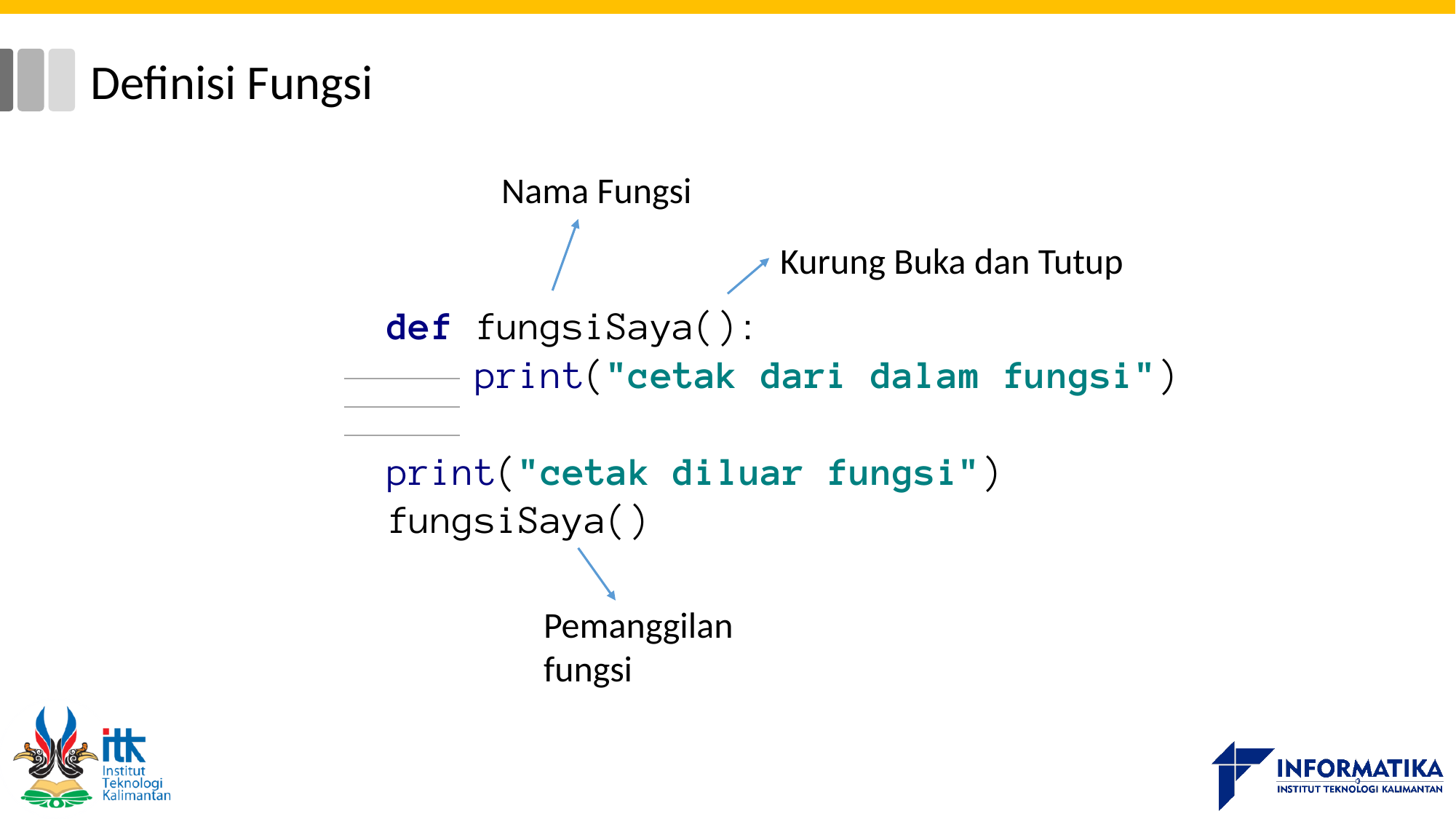

# Definisi Fungsi
Nama Fungsi
Kurung Buka dan Tutup
def fungsiSaya():
    print("cetak dari dalam fungsi")
print("cetak diluar fungsi")
fungsiSaya()
Pemanggilan fungsi